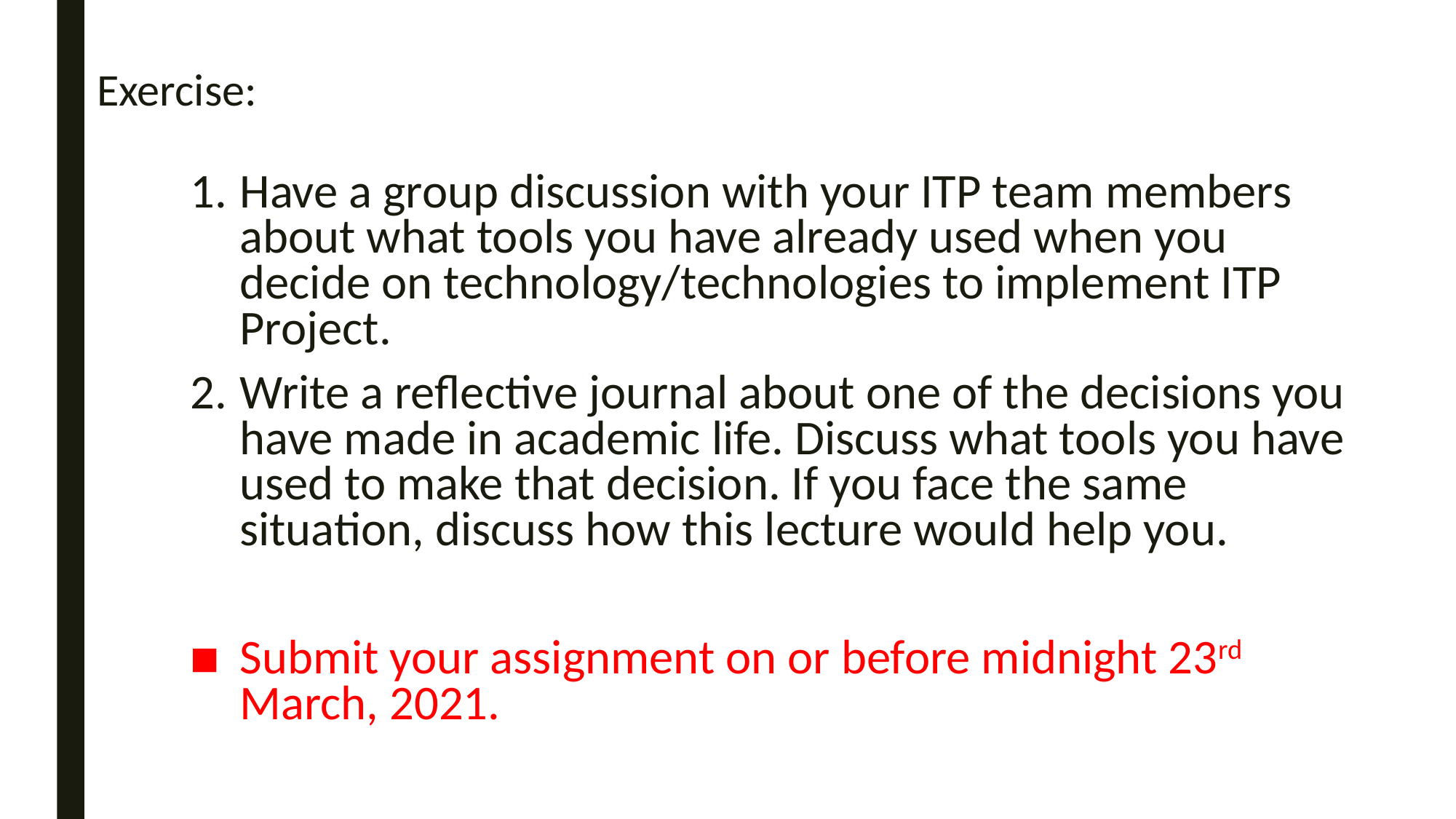

# Exercise:
Have a group discussion with your ITP team members about what tools you have already used when you decide on technology/technologies to implement ITP Project.
Write a reflective journal about one of the decisions you have made in academic life. Discuss what tools you have used to make that decision. If you face the same situation, discuss how this lecture would help you.

Submit your assignment on or before midnight 23rd March, 2021.